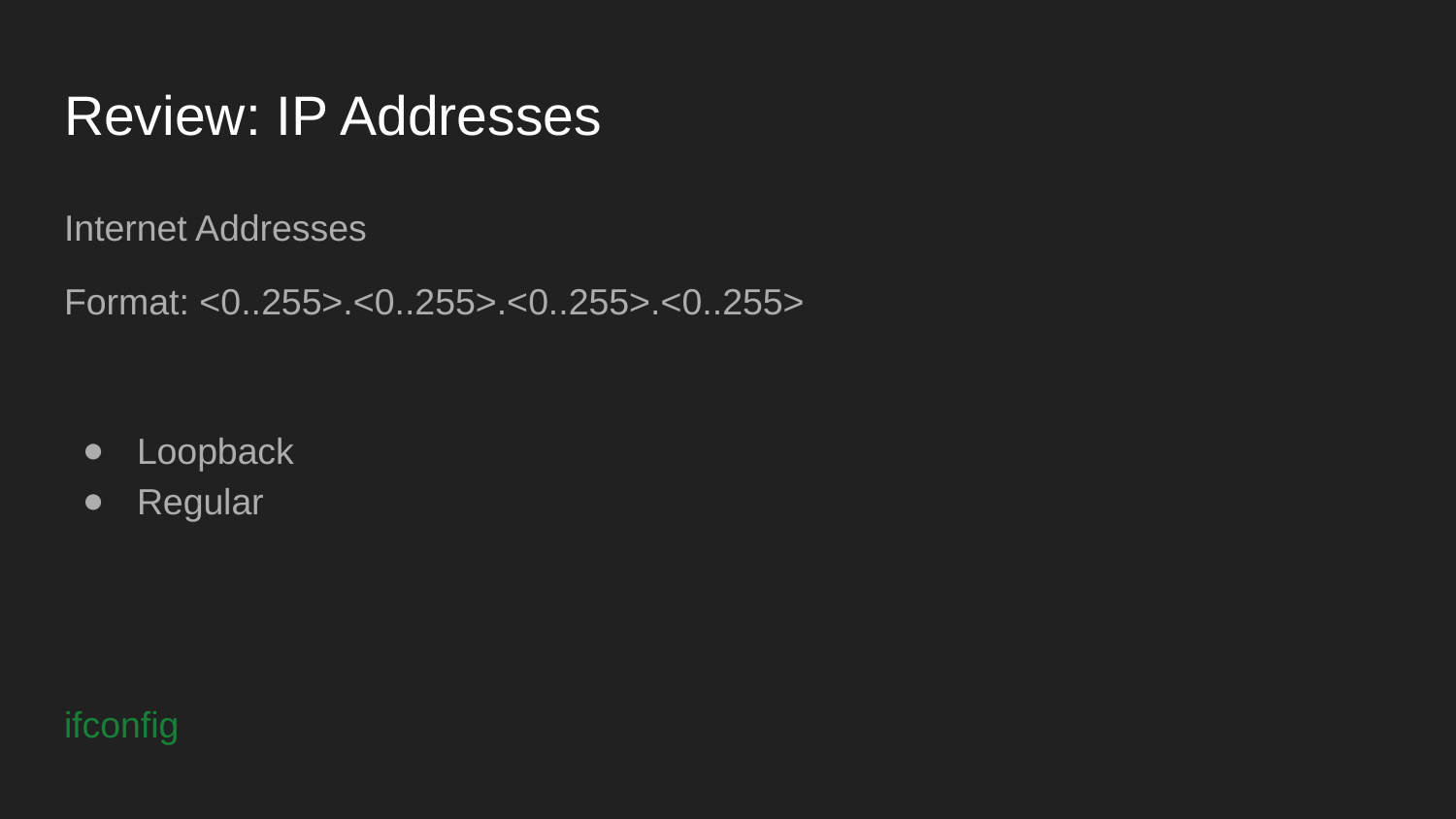

# Review: IP Addresses
Internet Addresses
Format: <0..255>.<0..255>.<0..255>.<0..255>

Loopback
Regular

ifconfig